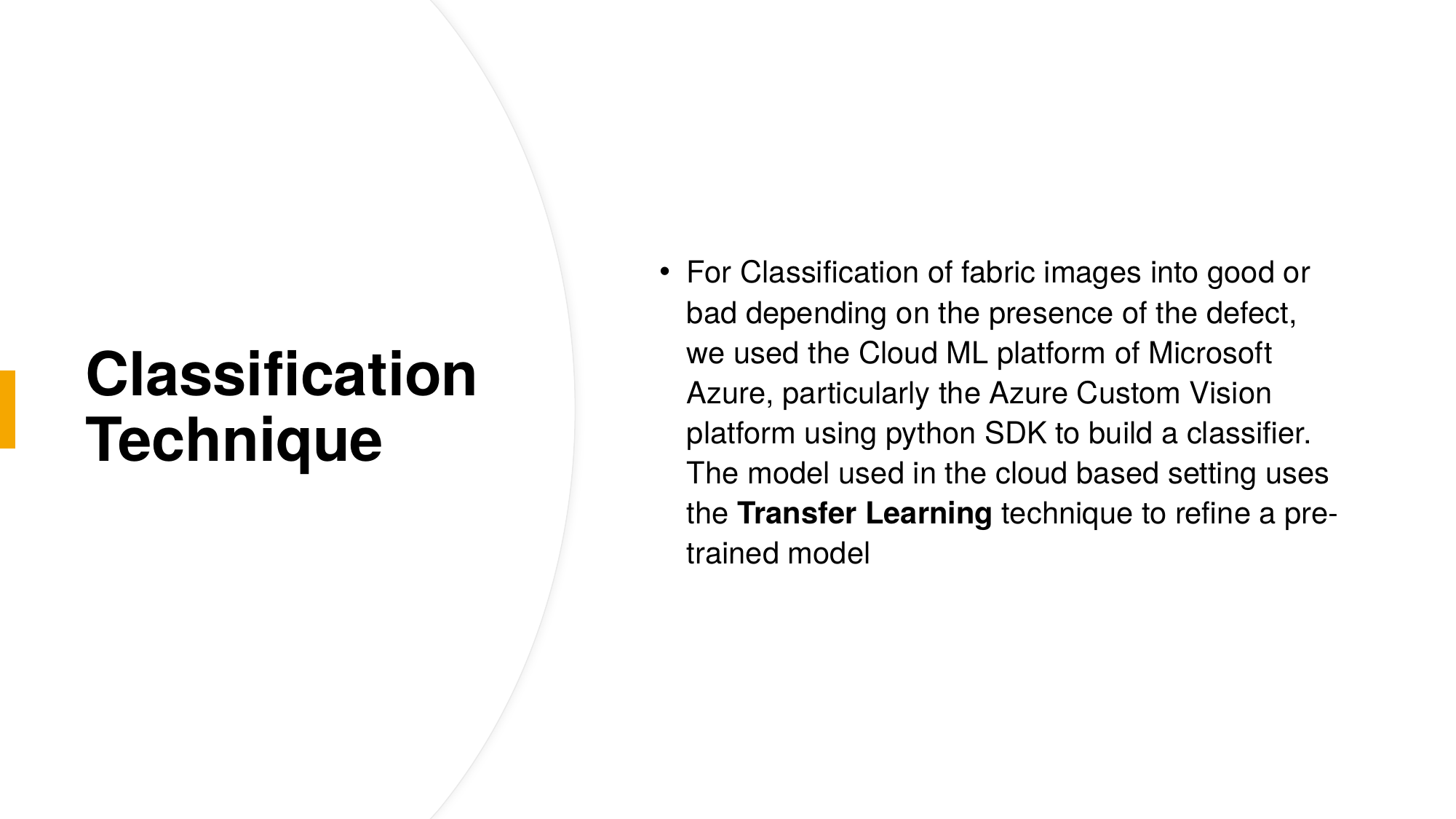

For Classification of fabric images into good or bad depending on the presence of the defect, we used the Cloud ML platform of Microsoft Azure, particularly the Azure Custom Vision platform using python SDK to build a classifier. The model used in the cloud based setting uses the Transfer Learning technique to refine a pre-trained model
# Classification Technique